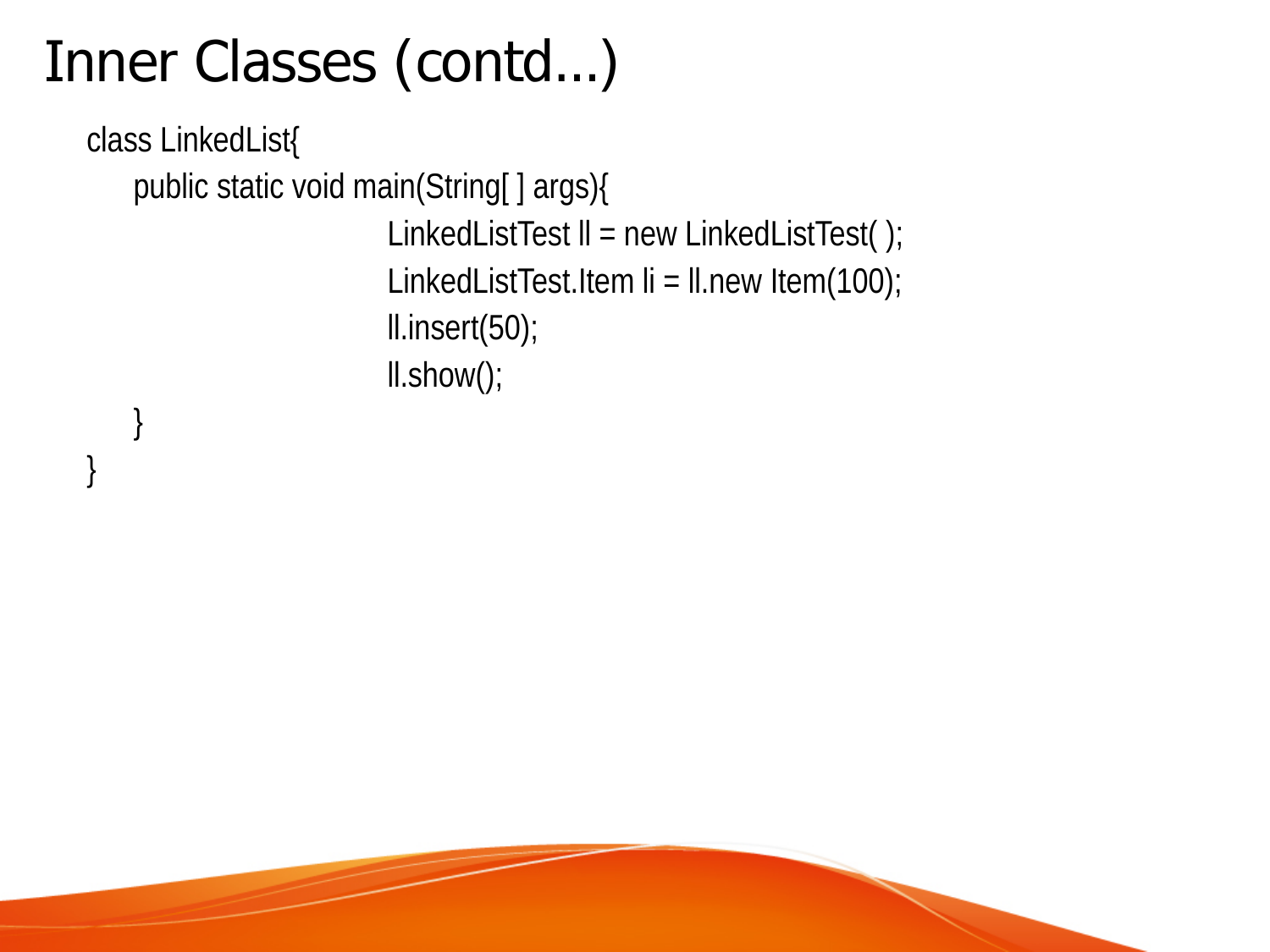

Inner Classes (contd…)
class LinkedList{
	public static void main(String[ ] args){
			LinkedListTest ll = new LinkedListTest( );
			LinkedListTest.Item li = ll.new Item(100);
			ll.insert(50);
			ll.show();
	}
}